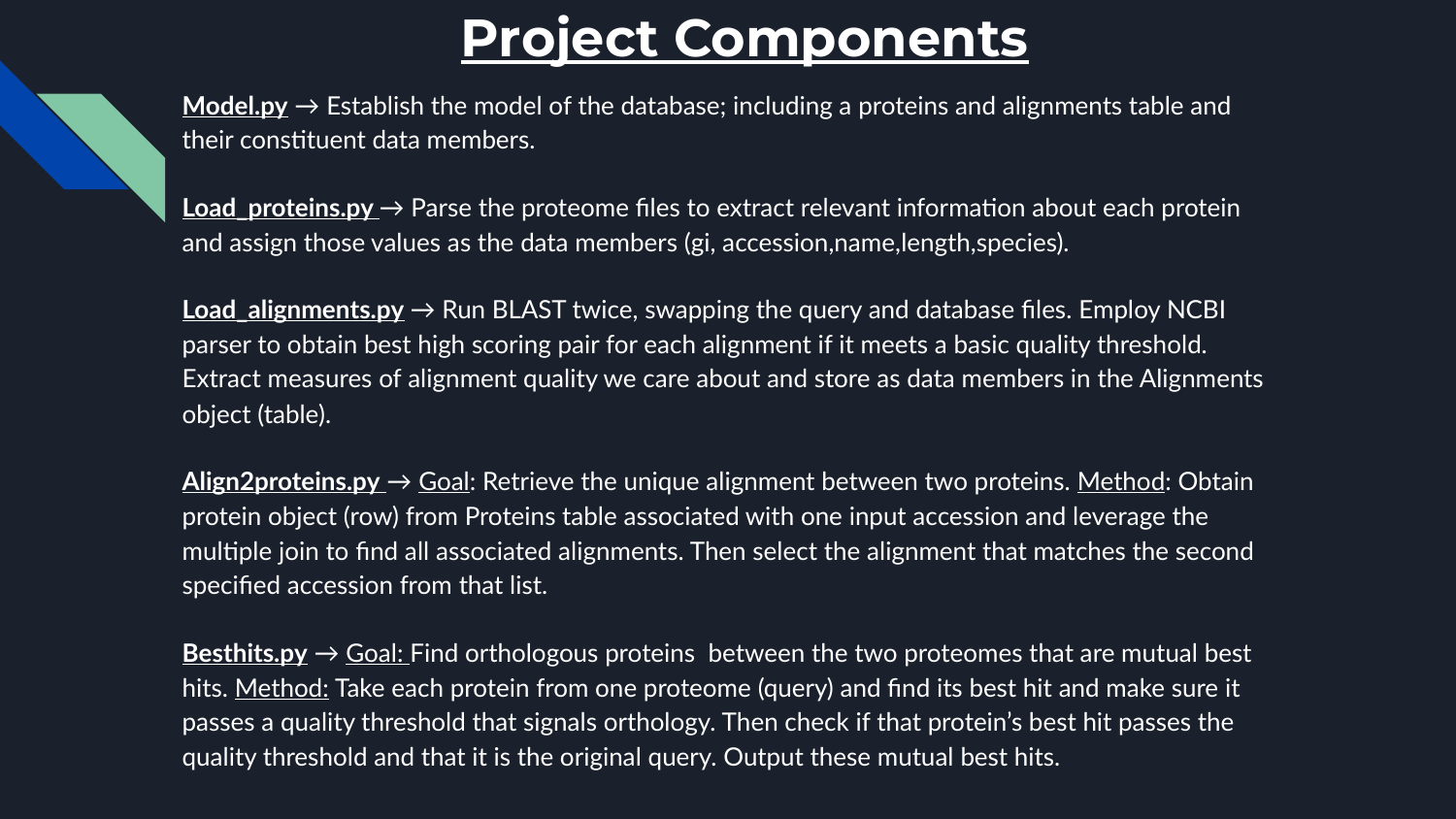

# Project Components
Model.py → Establish the model of the database; including a proteins and alignments table and their constituent data members.
Load_proteins.py → Parse the proteome files to extract relevant information about each protein and assign those values as the data members (gi, accession,name,length,species).
Load_alignments.py → Run BLAST twice, swapping the query and database files. Employ NCBI parser to obtain best high scoring pair for each alignment if it meets a basic quality threshold. Extract measures of alignment quality we care about and store as data members in the Alignments object (table).
Align2proteins.py → Goal: Retrieve the unique alignment between two proteins. Method: Obtain protein object (row) from Proteins table associated with one input accession and leverage the multiple join to find all associated alignments. Then select the alignment that matches the second specified accession from that list.
Besthits.py → Goal: Find orthologous proteins  between the two proteomes that are mutual best hits. Method: Take each protein from one proteome (query) and find its best hit and make sure it passes a quality threshold that signals orthology. Then check if that protein’s best hit passes the quality threshold and that it is the original query. Output these mutual best hits.